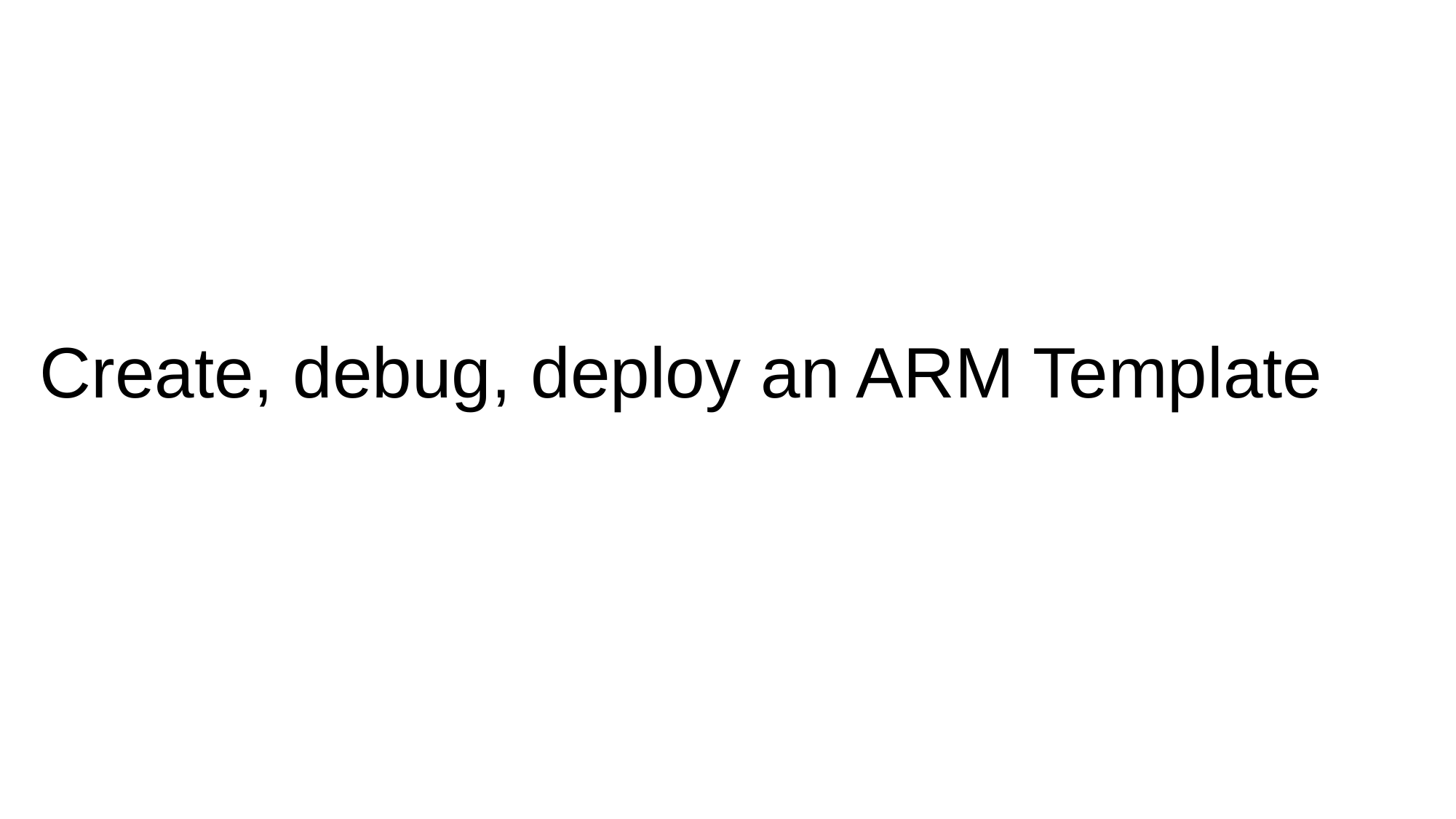

# Create, debug, deploy an ARM Template